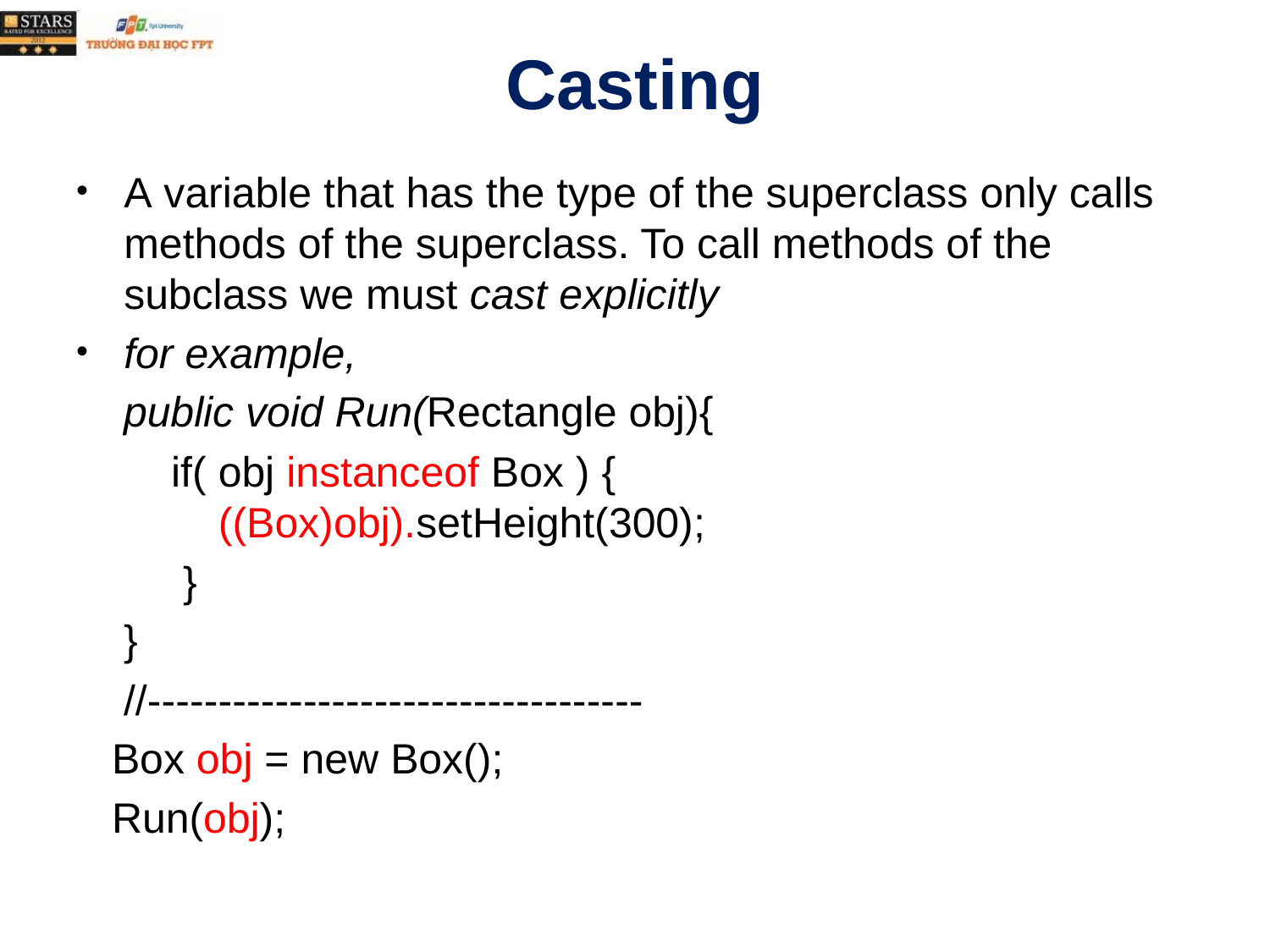

# Casting
A variable that has the type of the superclass only calls methods of the superclass. To call methods of the subclass we must cast explicitly
for example,
    public void Run(Rectangle obj){
        if( obj instanceof Box ) {
            ((Box)obj).setHeight(300);
         }
    }
    //-----------------------------------
   Box obj = new Box();
   Run(obj);